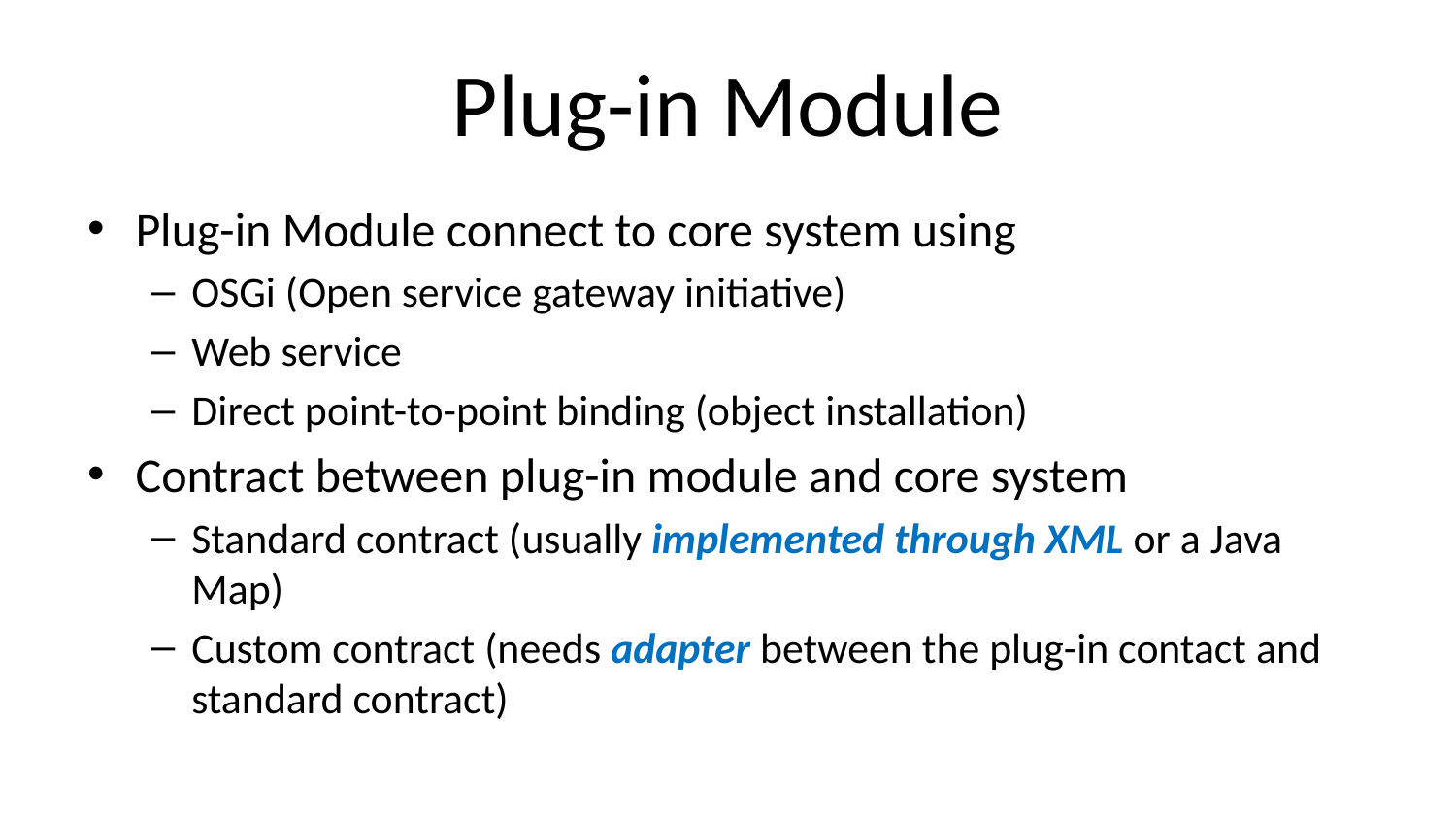

# Plug-in Module
Plug-in Module connect to core system using
OSGi (Open service gateway initiative)
Web service
Direct point-to-point binding (object installation)
Contract between plug-in module and core system
Standard contract (usually implemented through XML or a Java Map)
Custom contract (needs adapter between the plug-in contact and standard contract)